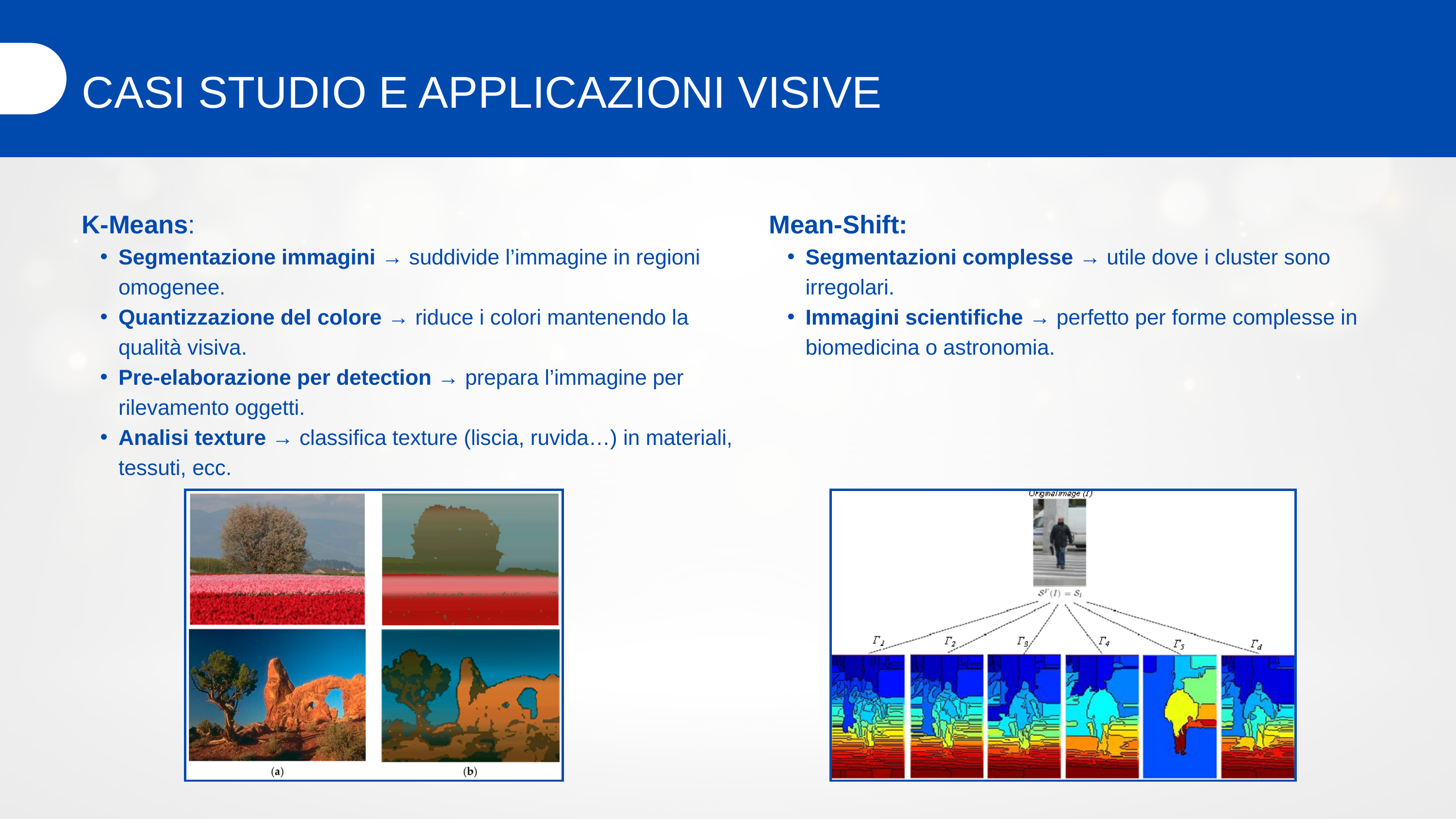

CASI STUDIO E APPLICAZIONI VISIVE
K-Means:
Segmentazione immagini → suddivide l’immagine in regioni omogenee.
Quantizzazione del colore → riduce i colori mantenendo la qualità visiva.
Pre-elaborazione per detection → prepara l’immagine per rilevamento oggetti.
Analisi texture → classifica texture (liscia, ruvida…) in materiali, tessuti, ecc.
Mean-Shift:
Segmentazioni complesse → utile dove i cluster sono irregolari.
Immagini scientifiche → perfetto per forme complesse in biomedicina o astronomia.